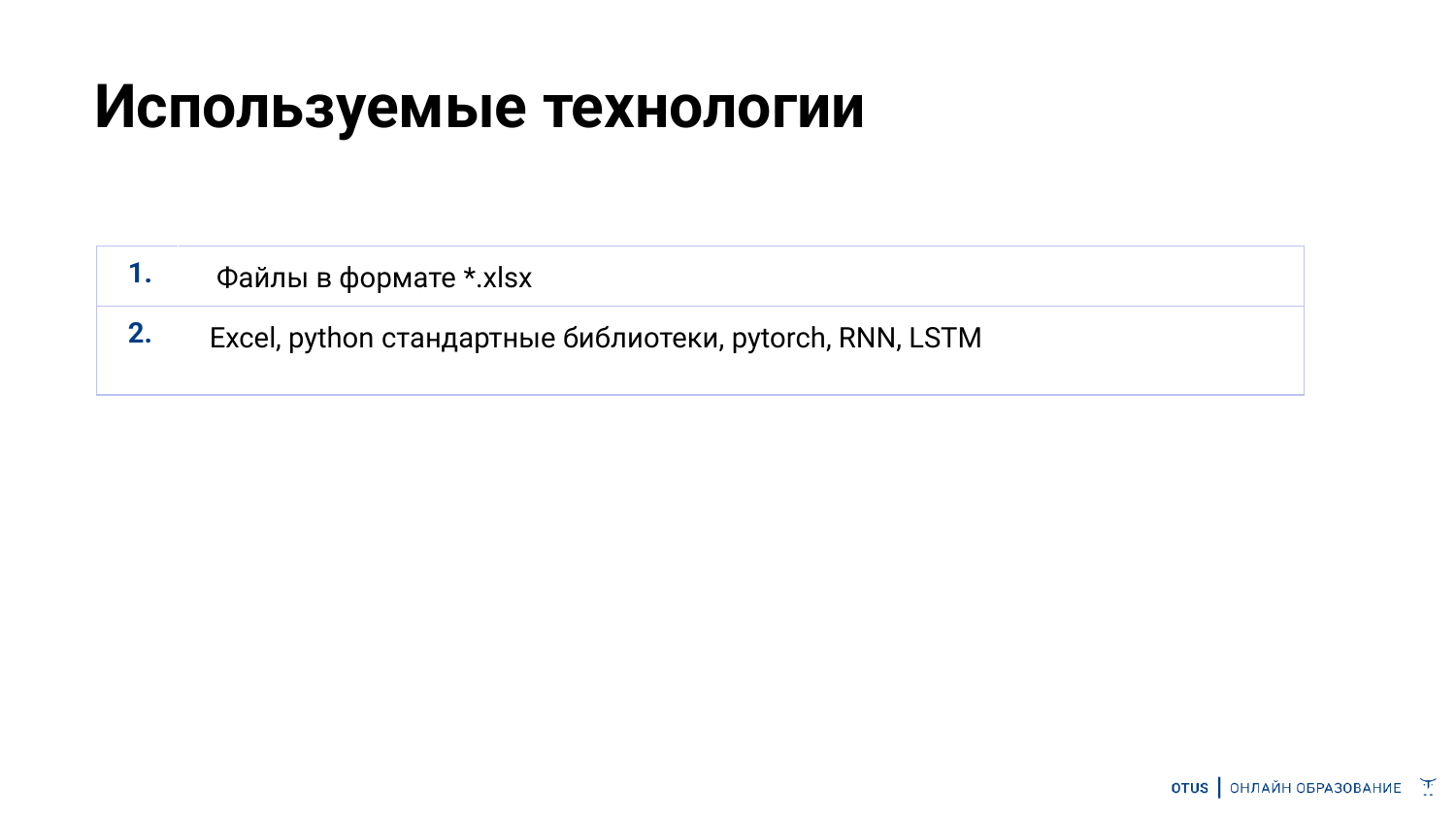

# Используемые технологии

| 1. | Файлы в формате \*.xlsx |
| --- | --- |
| 2. | Excel, python стандартные библиотеки, pytorch, RNN, LSTM |